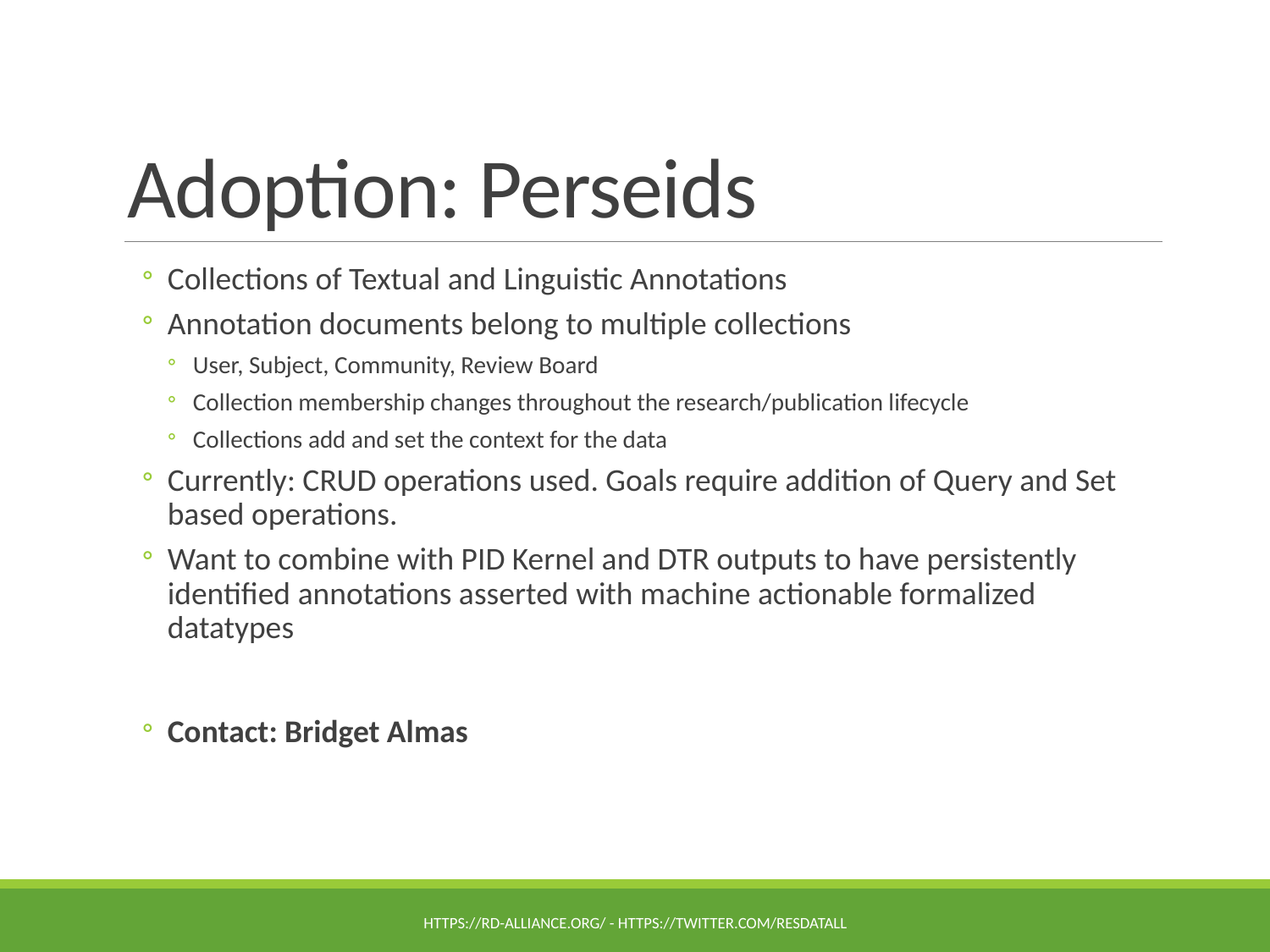

# Adoption: Perseids
Collections of Textual and Linguistic Annotations
Annotation documents belong to multiple collections
User, Subject, Community, Review Board
Collection membership changes throughout the research/publication lifecycle
Collections add and set the context for the data
Currently: CRUD operations used. Goals require addition of Query and Set based operations.
Want to combine with PID Kernel and DTR outputs to have persistently identified annotations asserted with machine actionable formalized datatypes

Contact: Bridget Almas
https://rd-alliance.org/ - https://twitter.com/resdatall